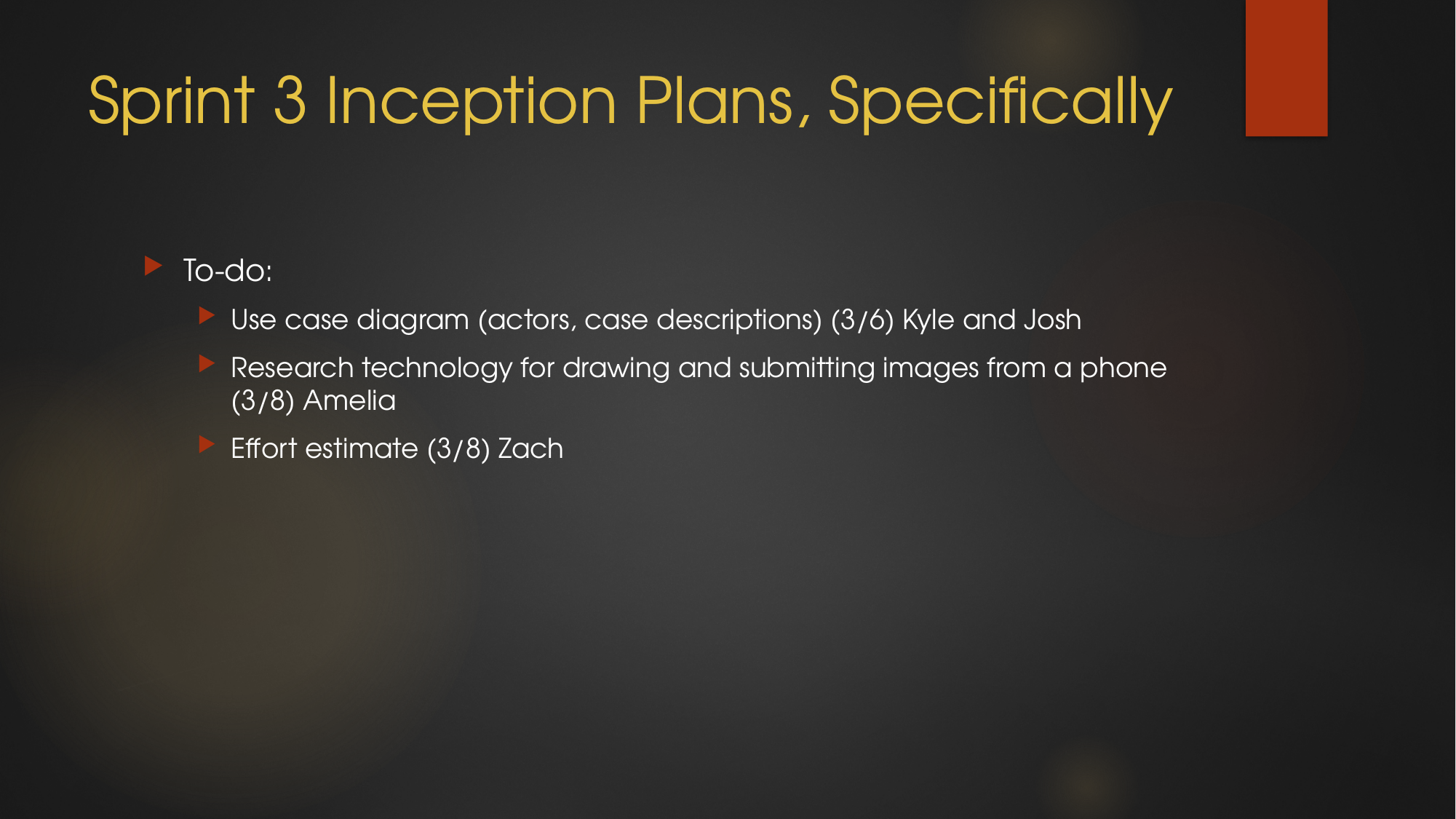

# Sprint 3 Inception Plans, Specifically
To-do:
Use case diagram (actors, case descriptions) (3/6) Kyle and Josh
Research technology for drawing and submitting images from a phone (3/8) Amelia
Effort estimate (3/8) Zach